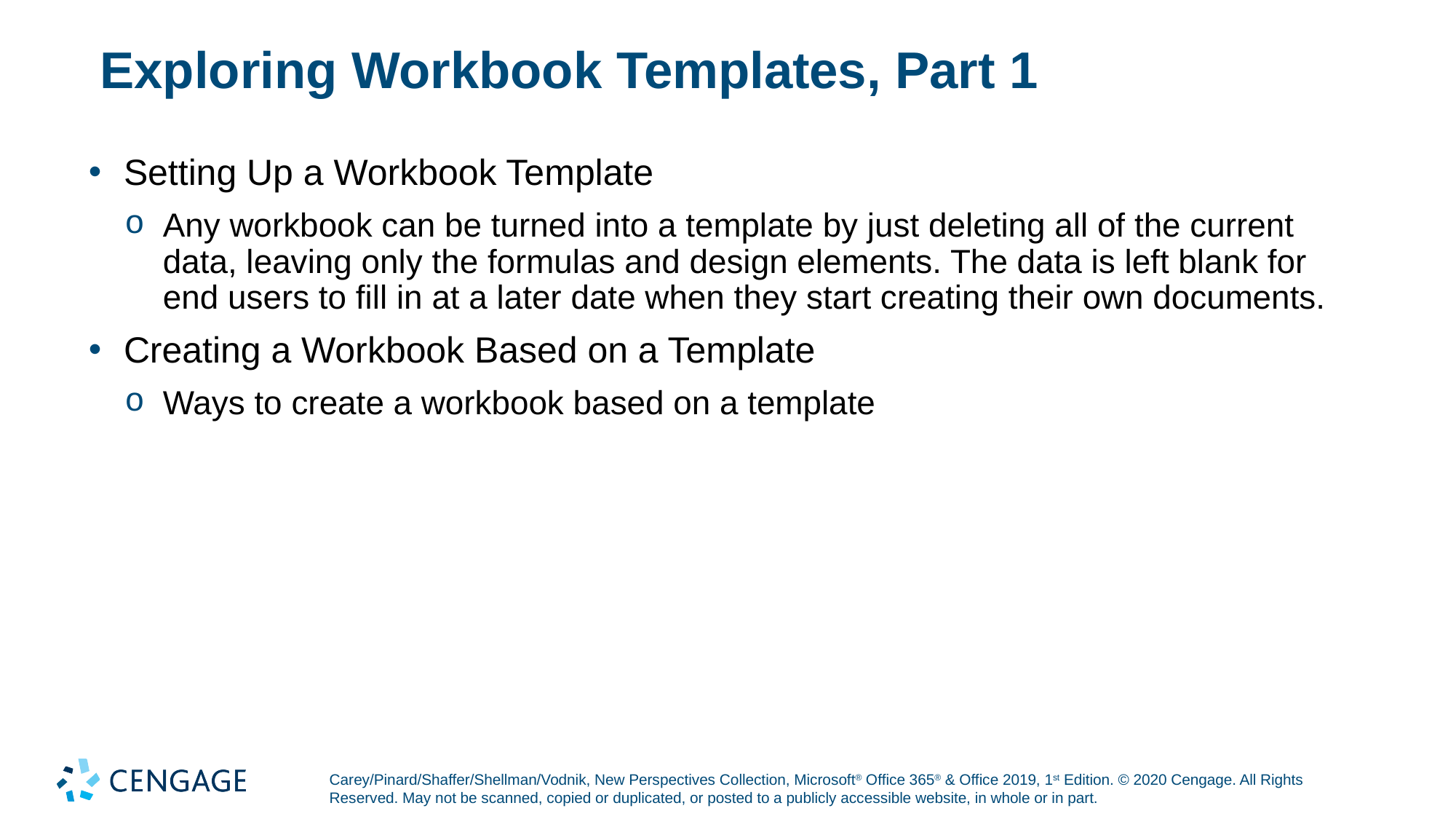

# Exploring Workbook Templates, Part 1
Setting Up a Workbook Template
Any workbook can be turned into a template by just deleting all of the current data, leaving only the formulas and design elements. The data is left blank for end users to fill in at a later date when they start creating their own documents.
Creating a Workbook Based on a Template
Ways to create a workbook based on a template